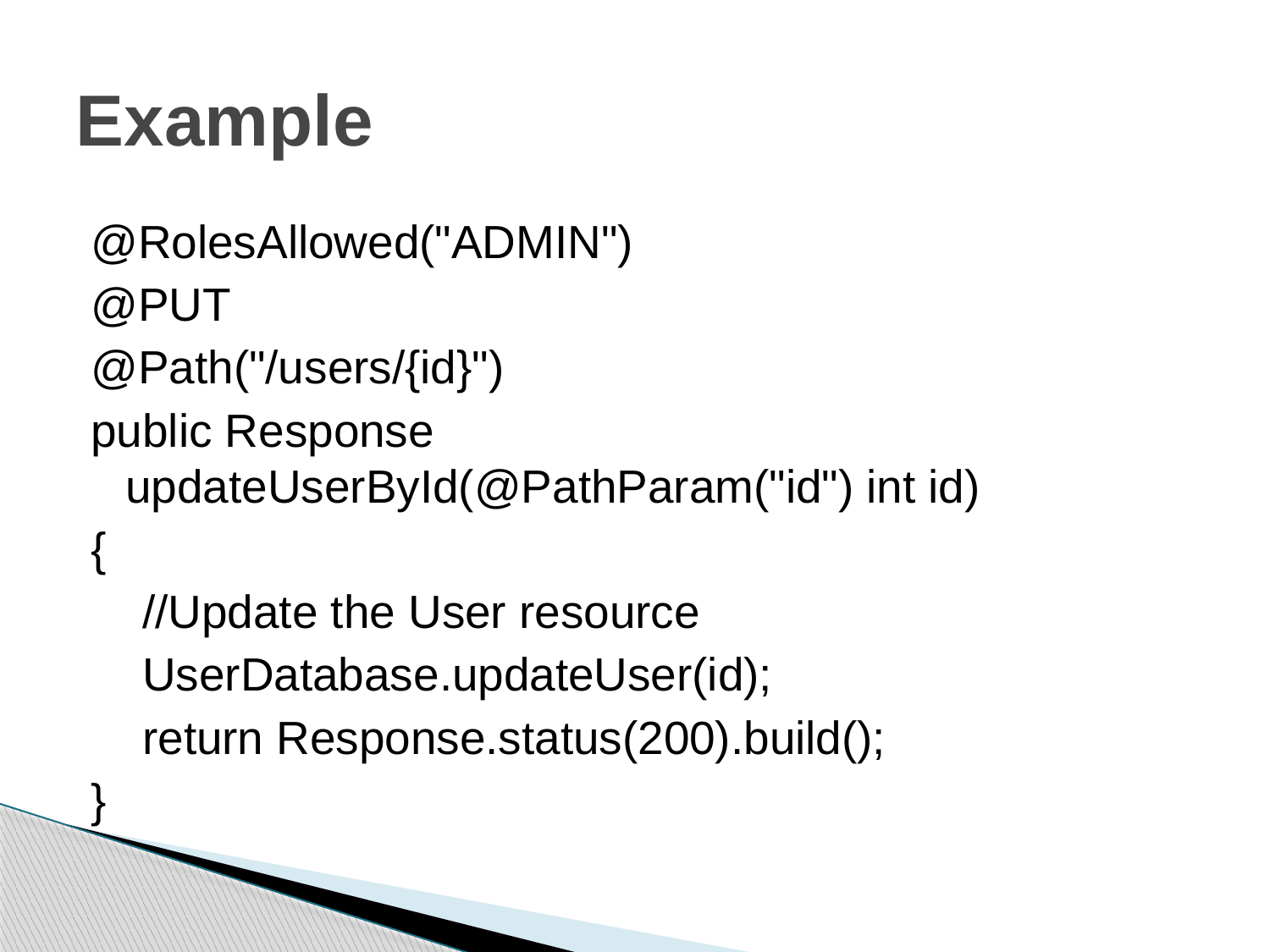

# Example
@RolesAllowed("ADMIN")
@PUT
@Path("/users/{id}")
public Response updateUserById(@PathParam("id") int id)
{
    //Update the User resource
    UserDatabase.updateUser(id);
    return Response.status(200).build();
}